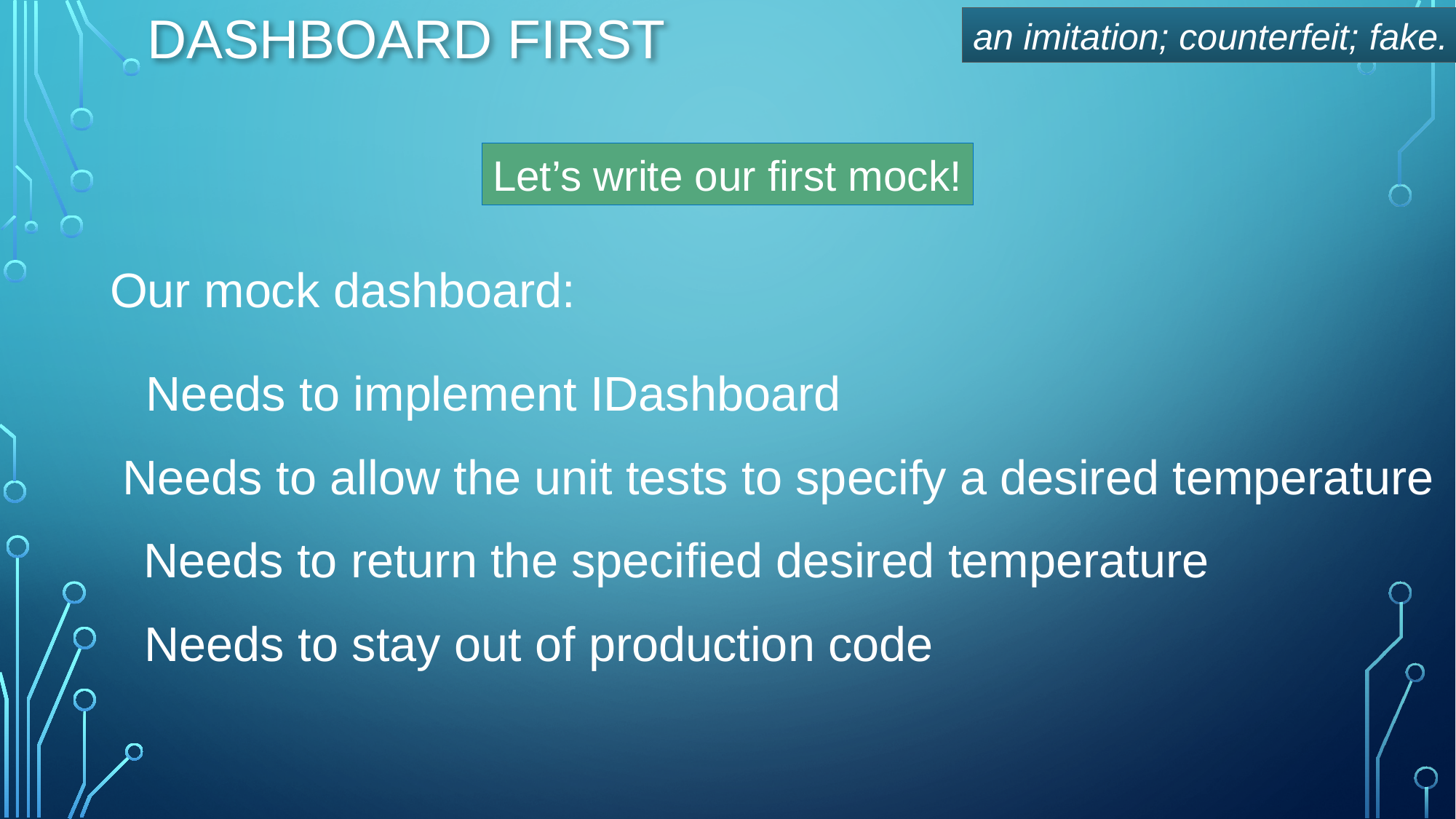

# Dashboard First
an imitation; counterfeit; fake.
Let’s write our first mock!
Our mock dashboard:
Needs to implement IDashboard
Needs to allow the unit tests to specify a desired temperature
Needs to return the specified desired temperature
Needs to stay out of production code